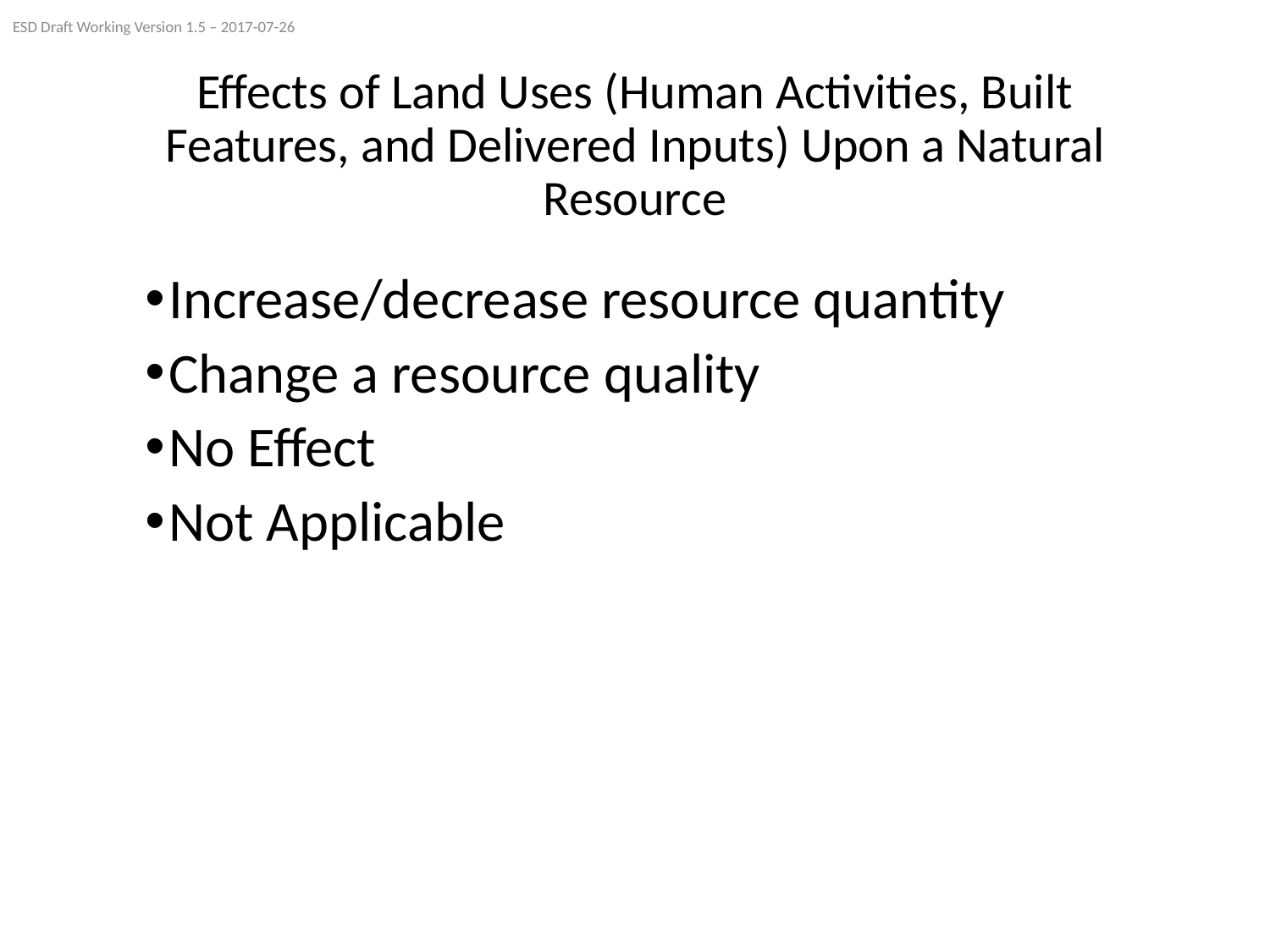

ESD Draft Working Version 1.5 – 2017-07-26
# Effects of Land Uses (Human Activities, Built Features, and Delivered Inputs) Upon a Natural Resource
Increase/decrease resource quantity
Change a resource quality
No Effect
Not Applicable